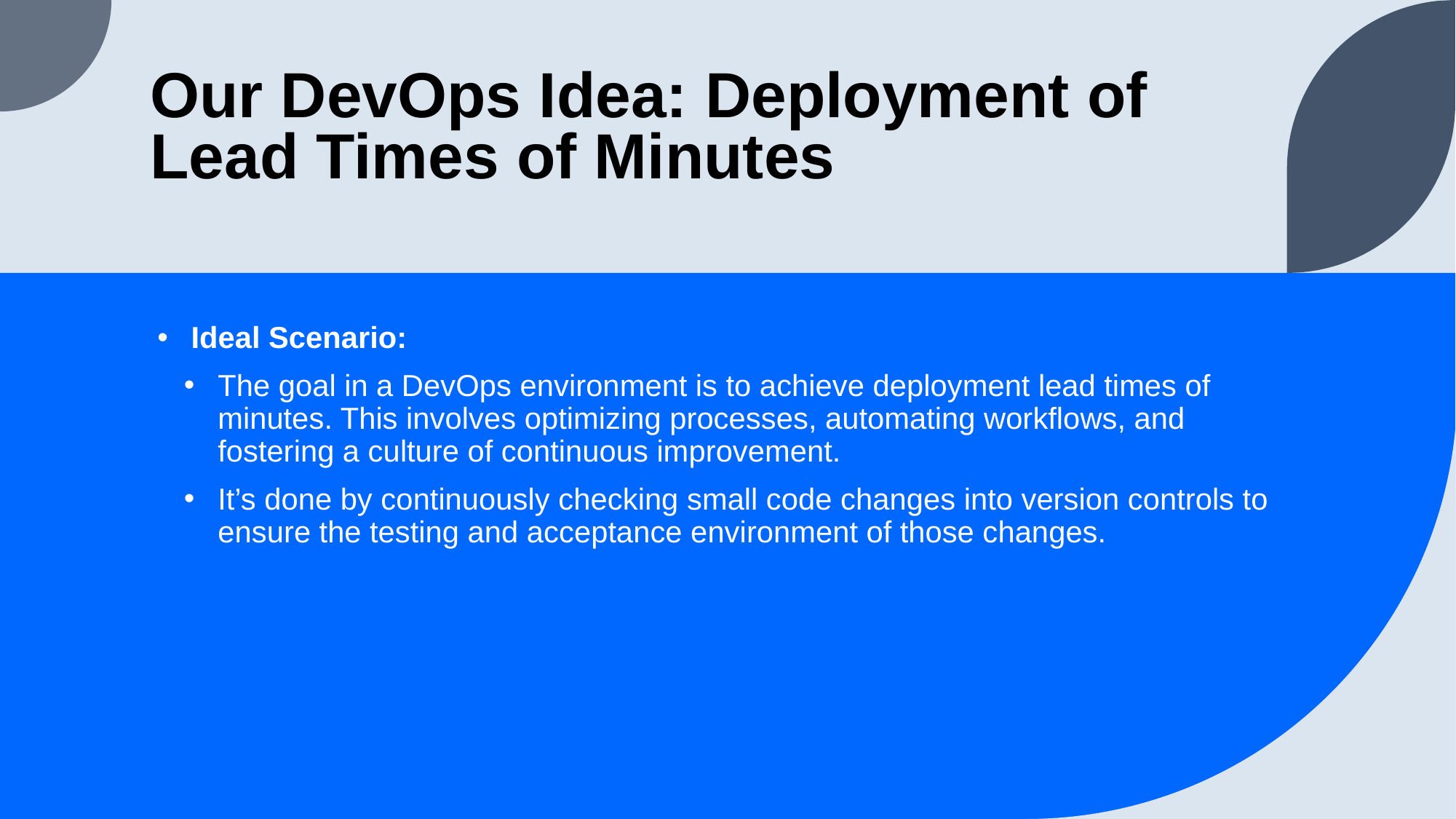

# Our DevOps Idea: Deployment of Lead Times of Minutes
Ideal Scenario:
The goal in a DevOps environment is to achieve deployment lead times of minutes. This involves optimizing processes, automating workflows, and fostering a culture of continuous improvement.
It’s done by continuously checking small code changes into version controls to ensure the testing and acceptance environment of those changes.